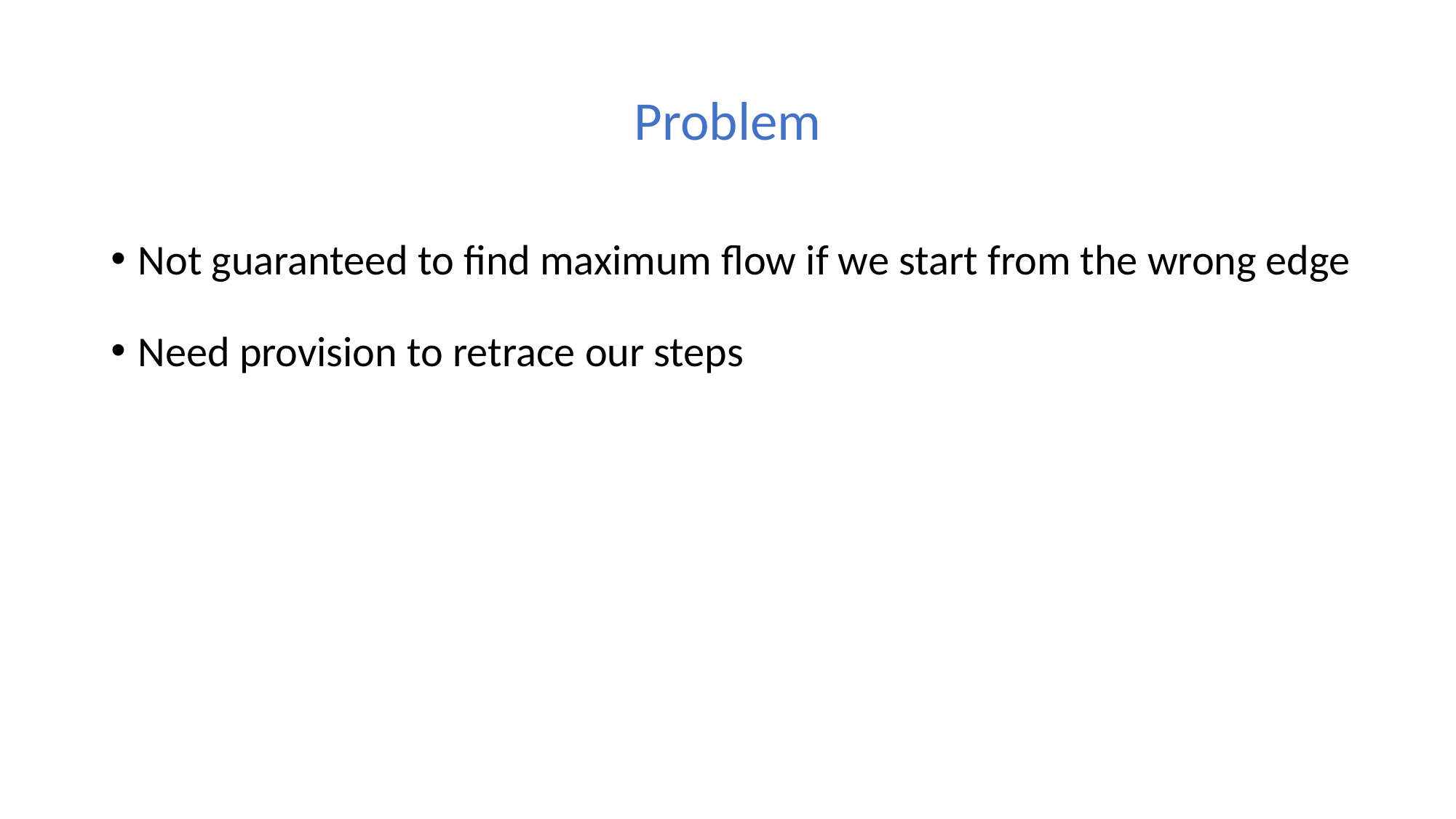

# Problem
Not guaranteed to find maximum flow if we start from the wrong edge
Need provision to retrace our steps